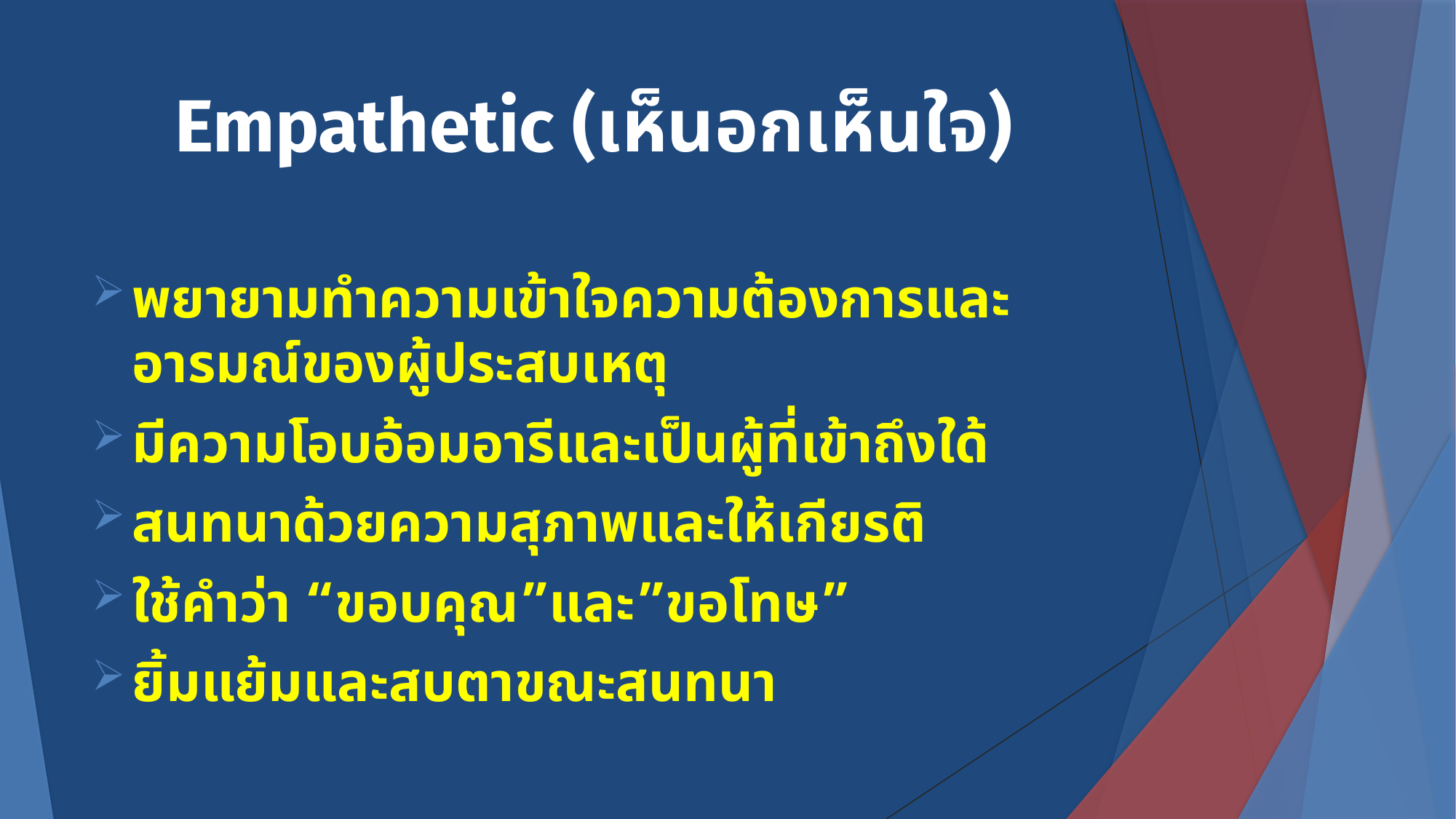

# Empathetic (เห็นอกเห็นใจ)
พยายามทำความเข้าใจความต้องการและอารมณ์ของผู้ประสบเหตุ
มีความโอบอ้อมอารีและเป็นผู้ที่เข้าถึงใด้
สนทนาด้วยความสุภาพและให้เกียรติ
ใช้คำว่า “ขอบคุณ”และ”ขอโทษ”
ยิ้มแย้มและสบตาขณะสนทนา